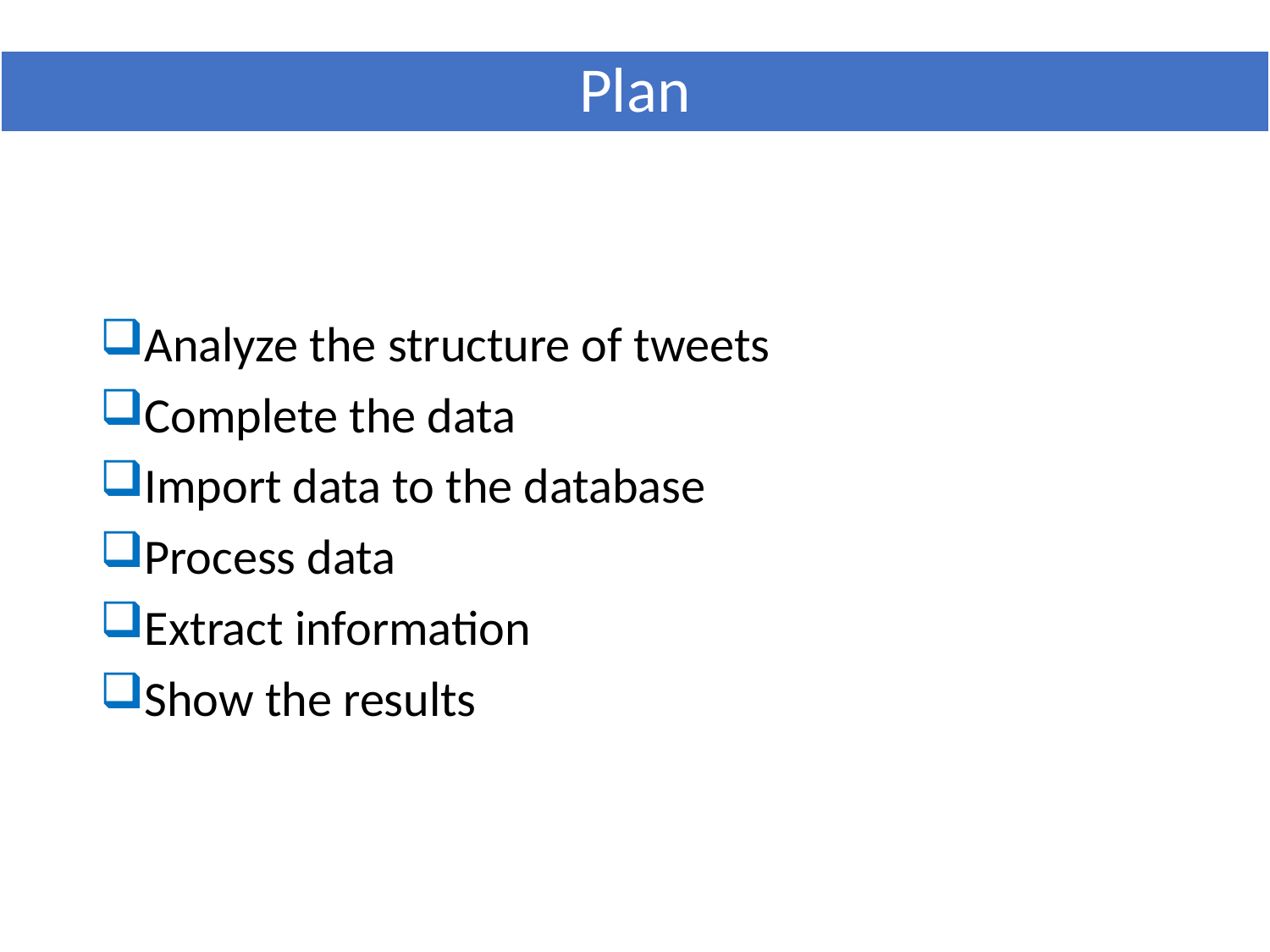

# Plan
Analyze the structure of tweets
Complete the data
Import data to the database
Process data
Extract information
Show the results